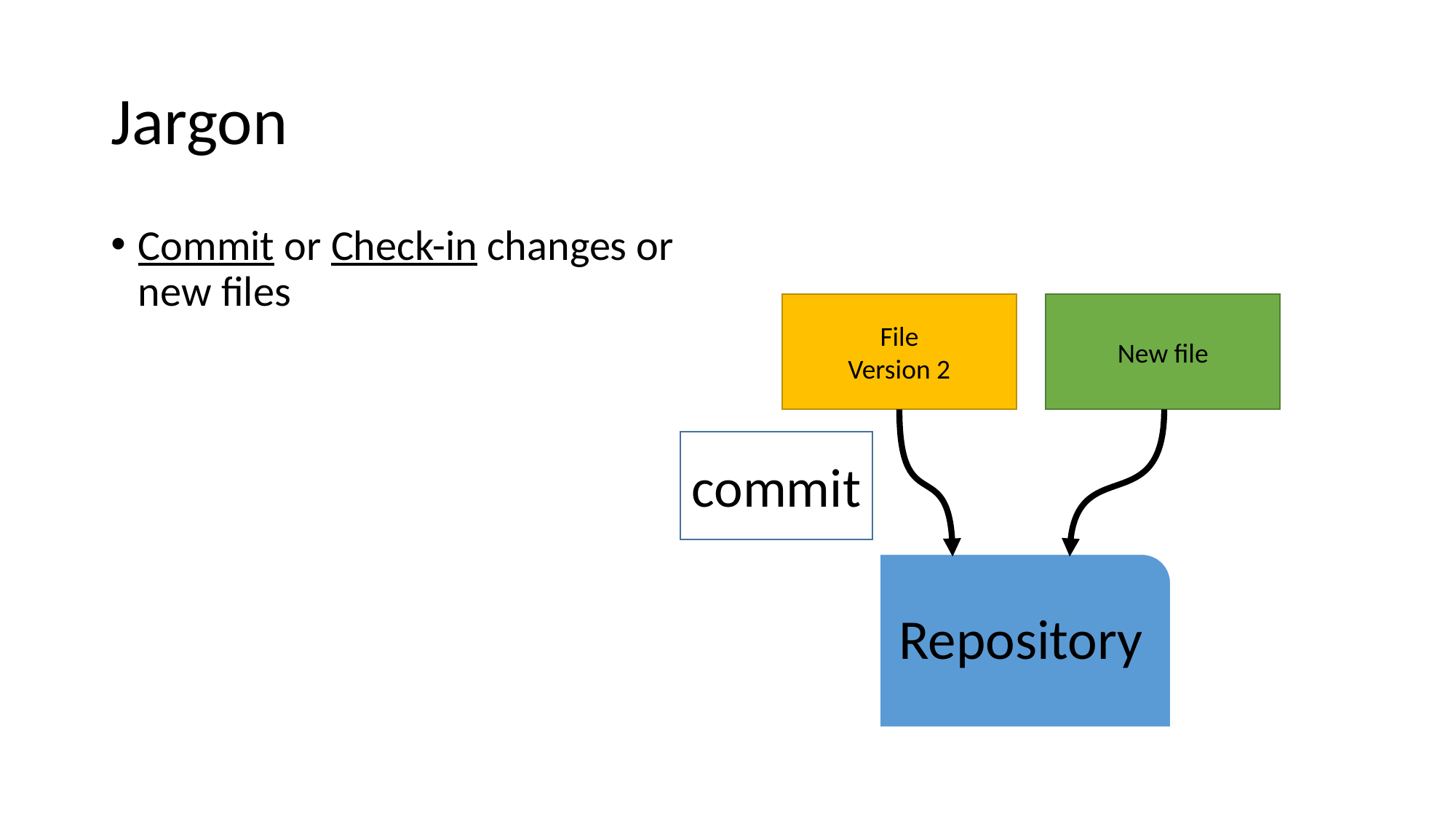

# Jargon
Commit or Check-in changes or new files

Repository
File
Version 2
New file
commit